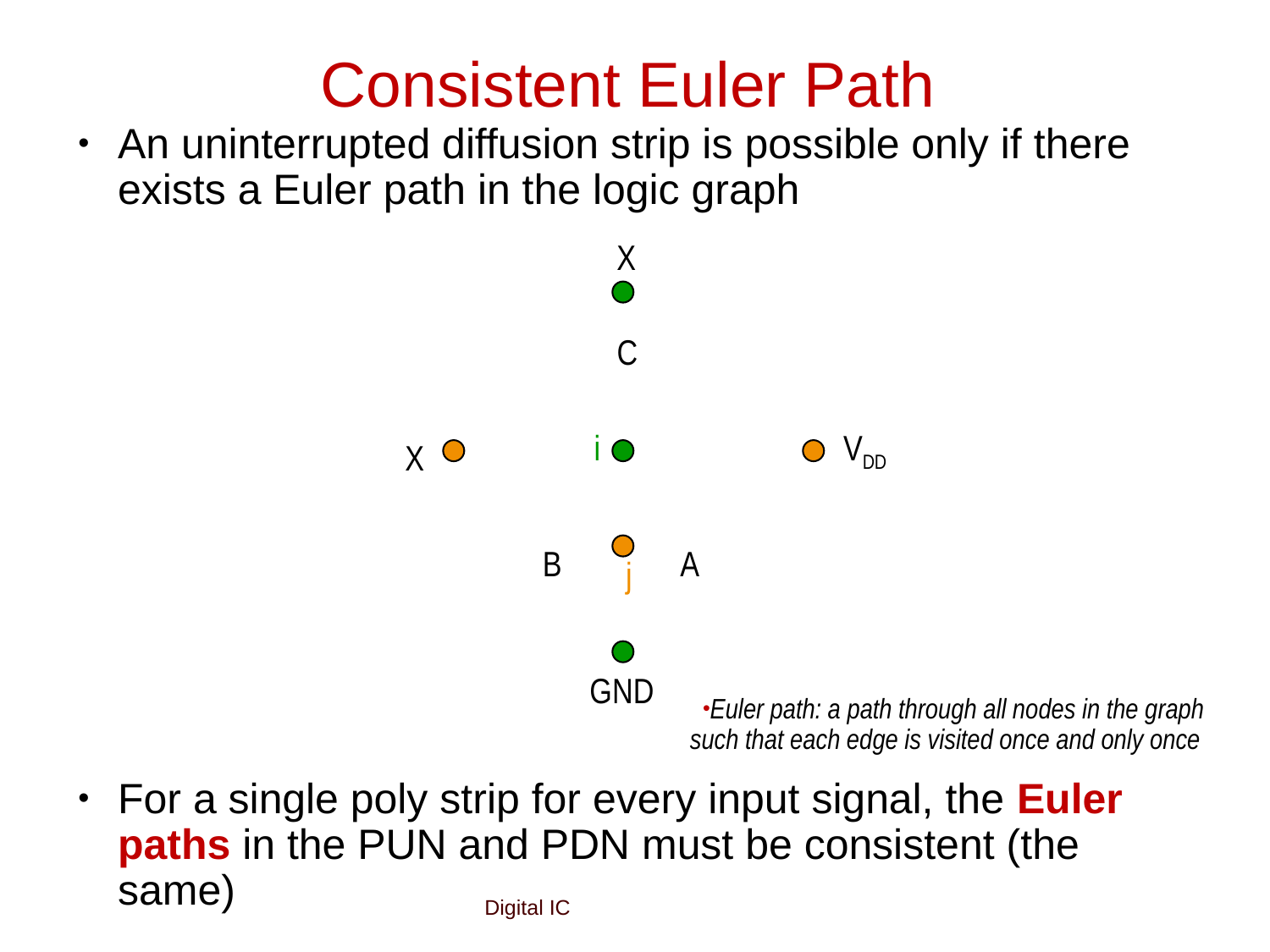

# Consistent Euler Path
An uninterrupted diffusion strip is possible only if there exists a Euler path in the logic graph
X

C
i
VDD
X

B

A
j

GND
Euler path: a path through all nodes in the graph such that each edge is visited once and only once
For a single poly strip for every input signal, the Euler paths in the PUN and PDN must be consistent (the same)